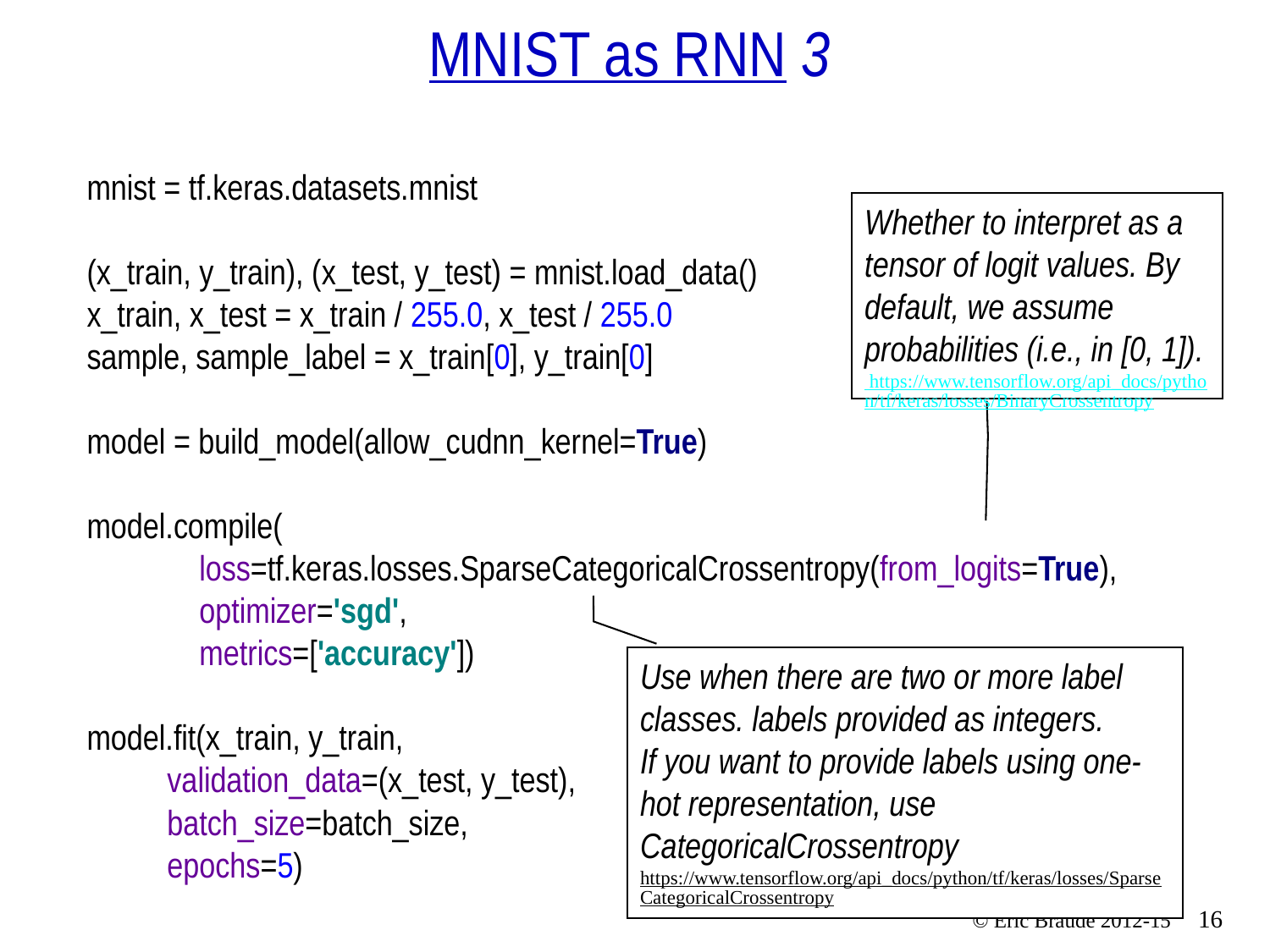

# MNIST as RNN 3
mnist = tf.keras.datasets.mnist
(x_train, y_train), (x_test, y_test) = mnist.load_data()
x_train, x_test = x_train / 255.0, x_test / 255.0
sample, sample_label = x_train[0], y_train[0]
model = build_model(allow_cudnn_kernel=True)
model.compile(
              loss=tf.keras.losses.SparseCategoricalCrossentropy(from_logits=True),
              optimizer='sgd',
              metrics=['accuracy'])
model.fit(x_train, y_train,
          validation_data=(x_test, y_test),
          batch_size=batch_size,
          epochs=5)
Whether to interpret as a tensor of logit values. By default, we assume probabilities (i.e., in [0, 1]). https://www.tensorflow.org/api_docs/python/tf/keras/losses/BinaryCrossentropy
Use when there are two or more label classes. labels provided as integers.       If you want to provide labels using one-hot representation, use CategoricalCrossentropy https://www.tensorflow.org/api_docs/python/tf/keras/losses/SparseCategoricalCrossentropy